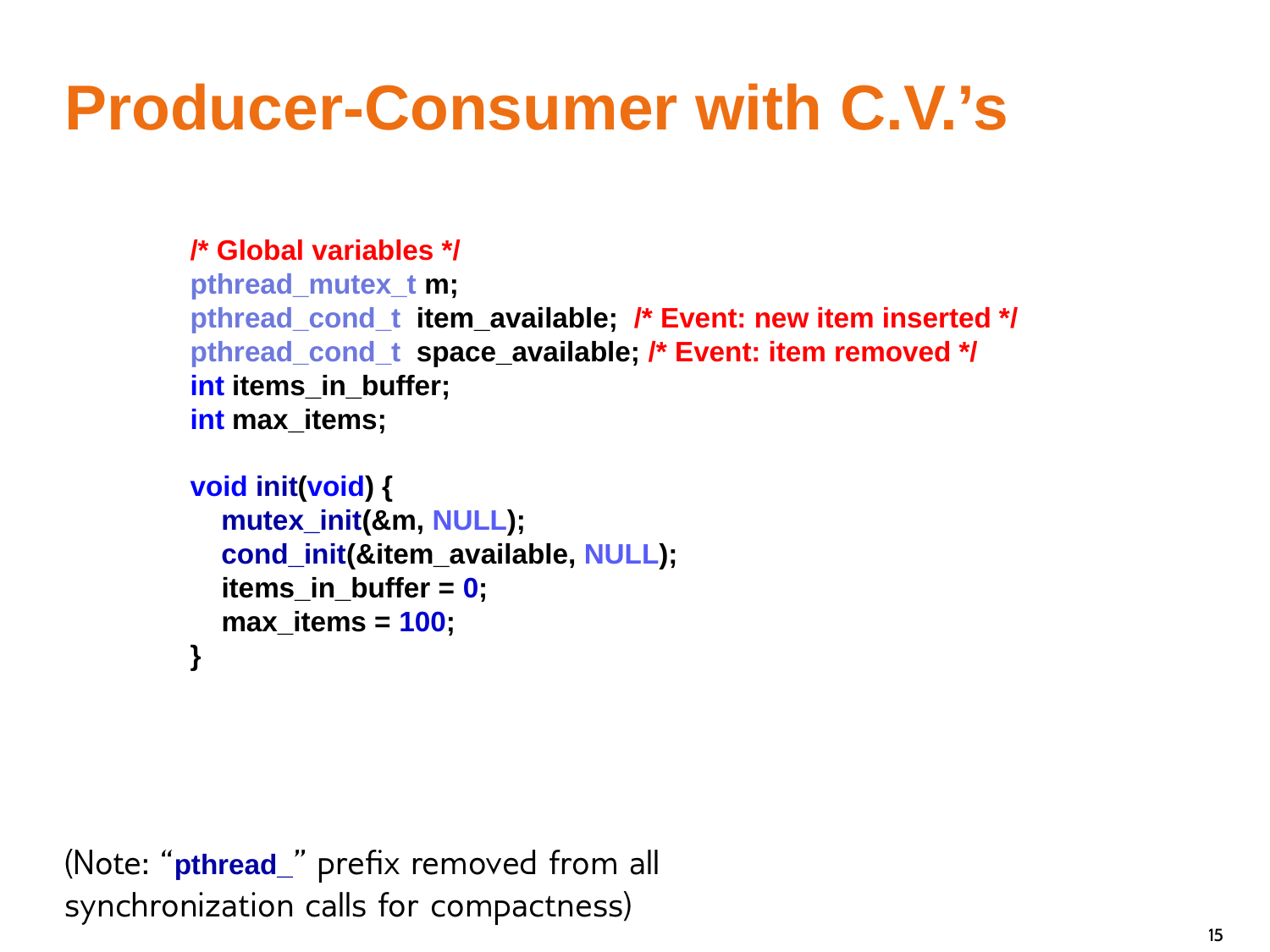

# Producer-Consumer with C.V.’s
/* Global variables */
pthread_mutex_t m;
pthread_cond_t  item_available;  /* Event: new item inserted */
pthread_cond_t  space_available; /* Event: item removed */
int items_in_buffer;
int max_items;
void init(void) {
    mutex_init(&m, NULL);
    cond_init(&item_available, NULL);
    items_in_buffer = 0;
    max_items = 100;
}
(Note: “pthread_” prefix removed from all synchronization calls for compactness)